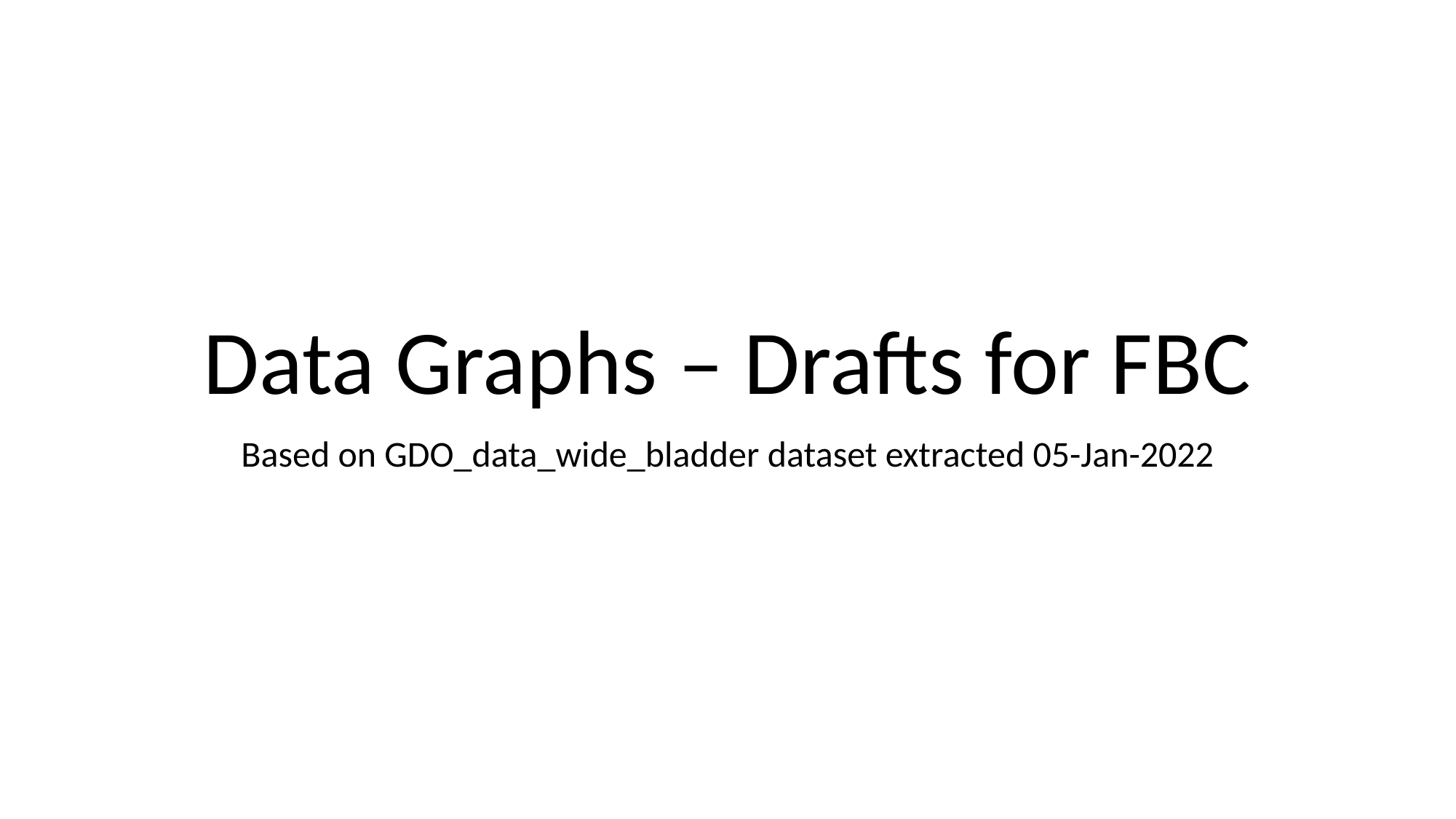

# Data Graphs – Drafts for FBC
Based on GDO_data_wide_bladder dataset extracted 05-Jan-2022